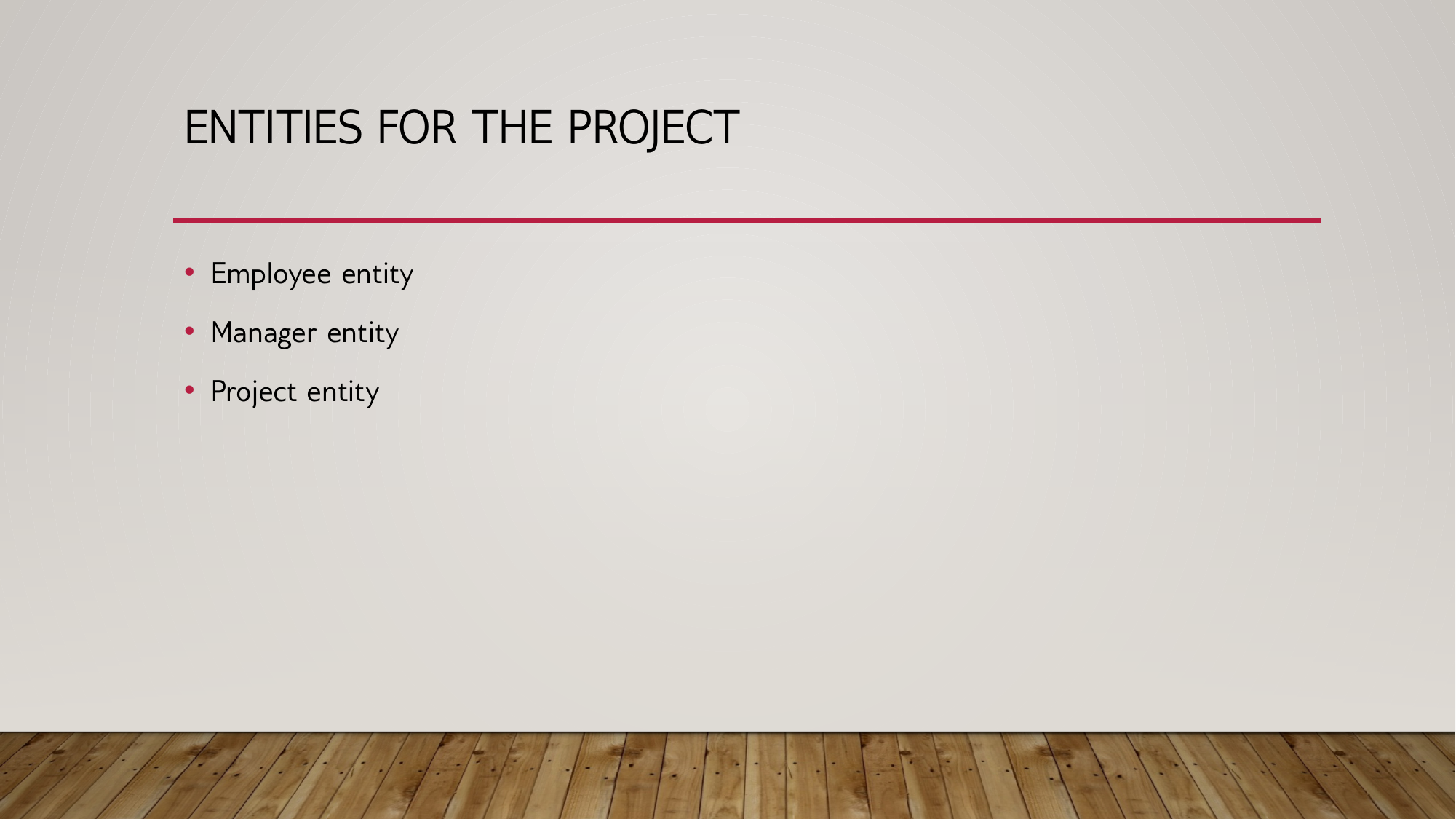

# Entities for the Project
Employee entity
Manager entity
Project entity